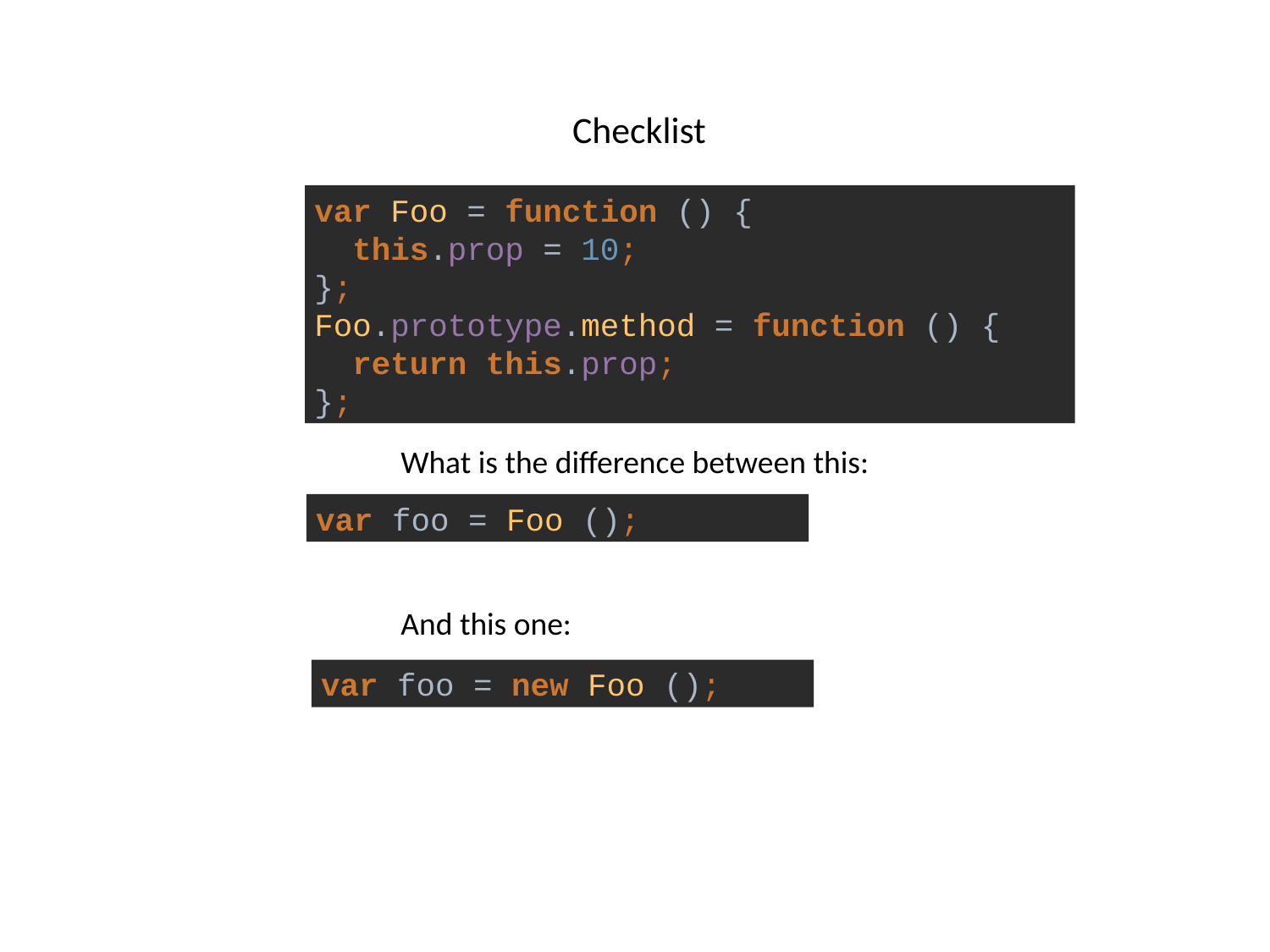

Checklist
var Foo = function () {
  this.prop = 10;
};
Foo.prototype.method = function () {
  return this.prop;
};
What is the difference between this:
var foo = Foo ();
And this one:
var foo = new Foo ();